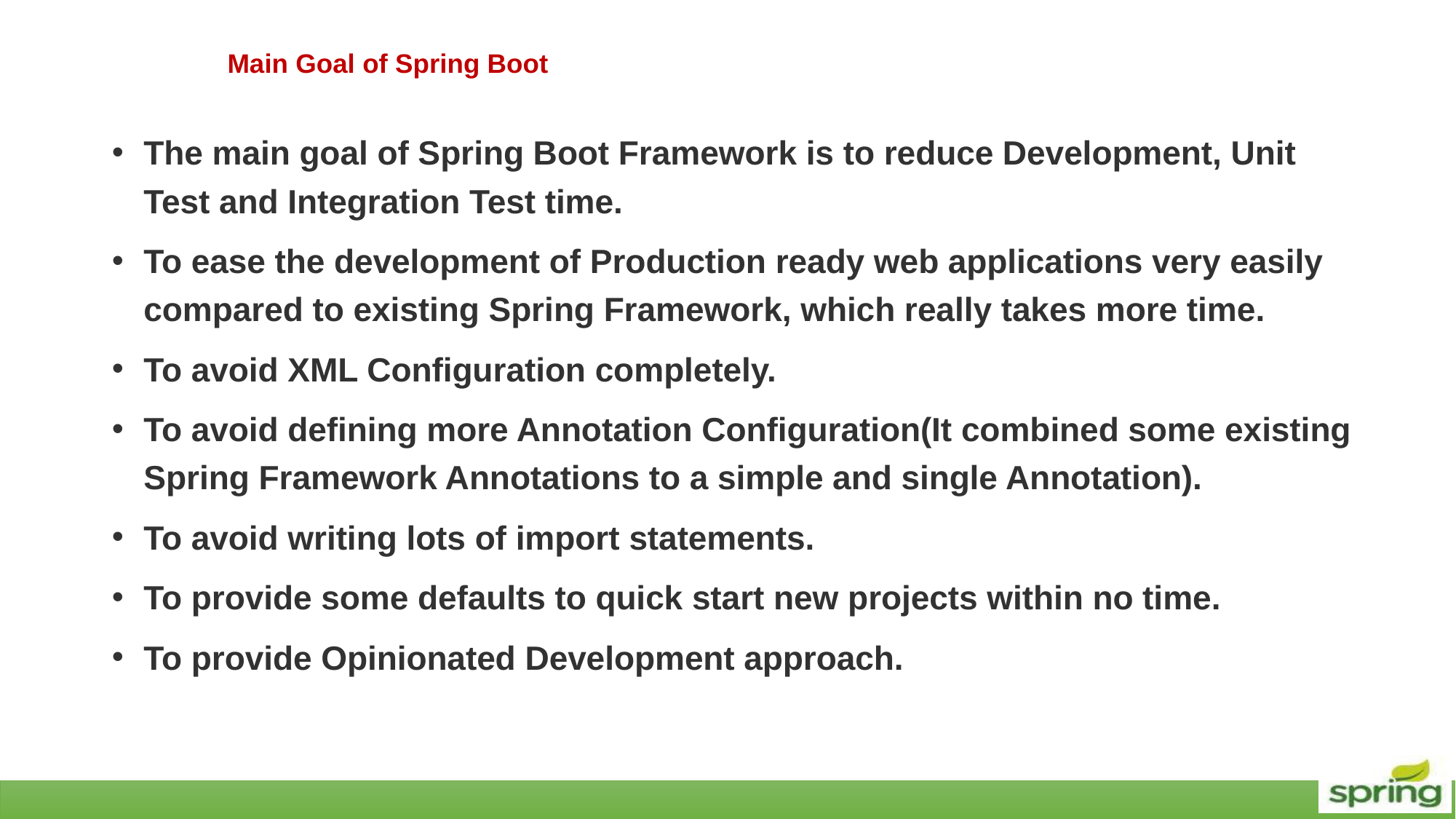

# Main Goal of Spring Boot
The main goal of Spring Boot Framework is to reduce Development, Unit Test and Integration Test time.
To ease the development of Production ready web applications very easily compared to existing Spring Framework, which really takes more time.
To avoid XML Configuration completely.
To avoid defining more Annotation Configuration(It combined some existing Spring Framework Annotations to a simple and single Annotation).
To avoid writing lots of import statements.
To provide some defaults to quick start new projects within no time.
To provide Opinionated Development approach.